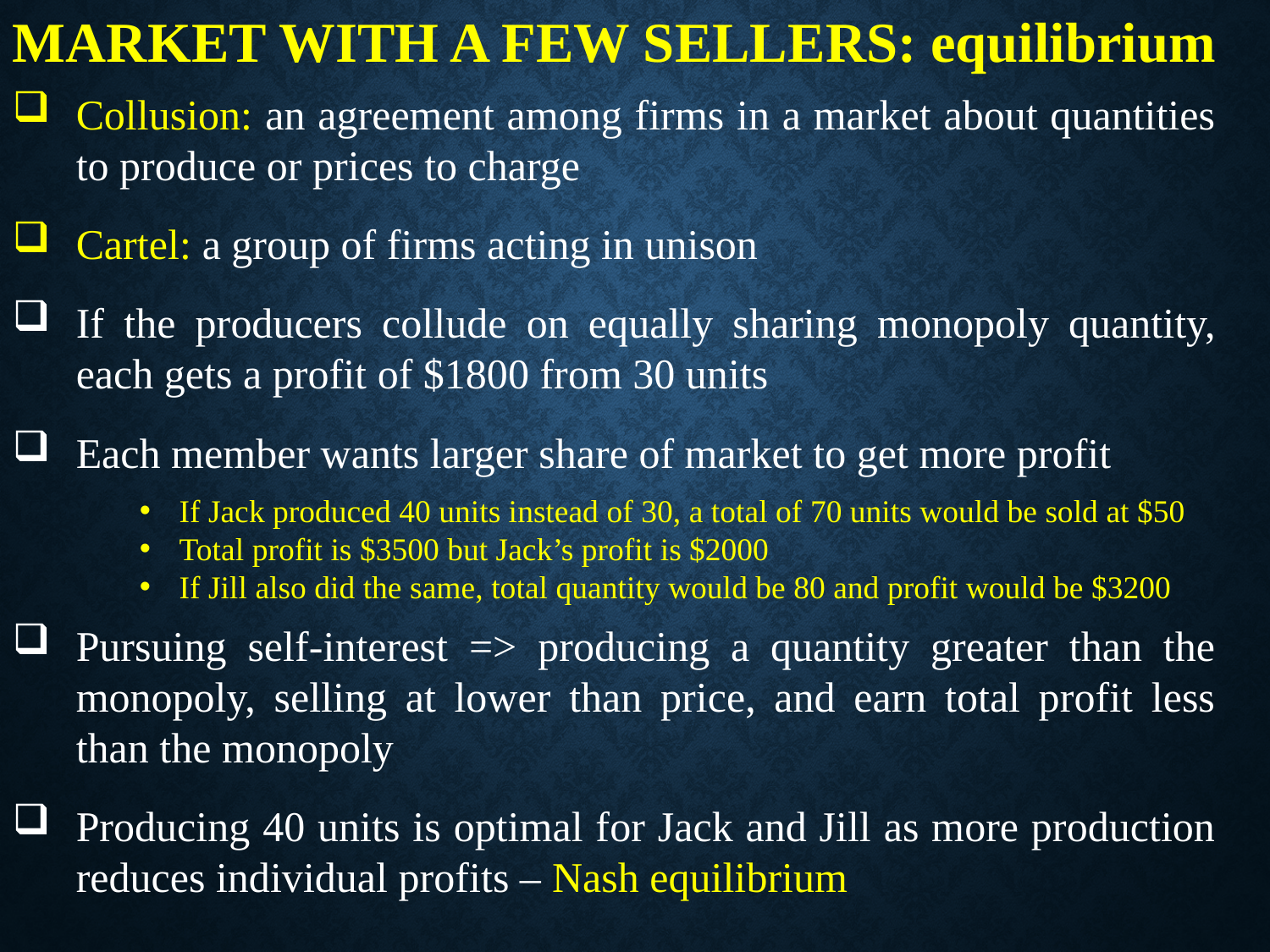

MARKET WITH A FEW SELLERS: equilibrium
Collusion: an agreement among firms in a market about quantities to produce or prices to charge
Cartel: a group of firms acting in unison
If the producers collude on equally sharing monopoly quantity, each gets a profit of $1800 from 30 units
Each member wants larger share of market to get more profit
If Jack produced 40 units instead of 30, a total of 70 units would be sold at $50
Total profit is $3500 but Jack’s profit is $2000
If Jill also did the same, total quantity would be 80 and profit would be $3200
Pursuing self-interest => producing a quantity greater than the monopoly, selling at lower than price, and earn total profit less than the monopoly
Producing 40 units is optimal for Jack and Jill as more production reduces individual profits – Nash equilibrium